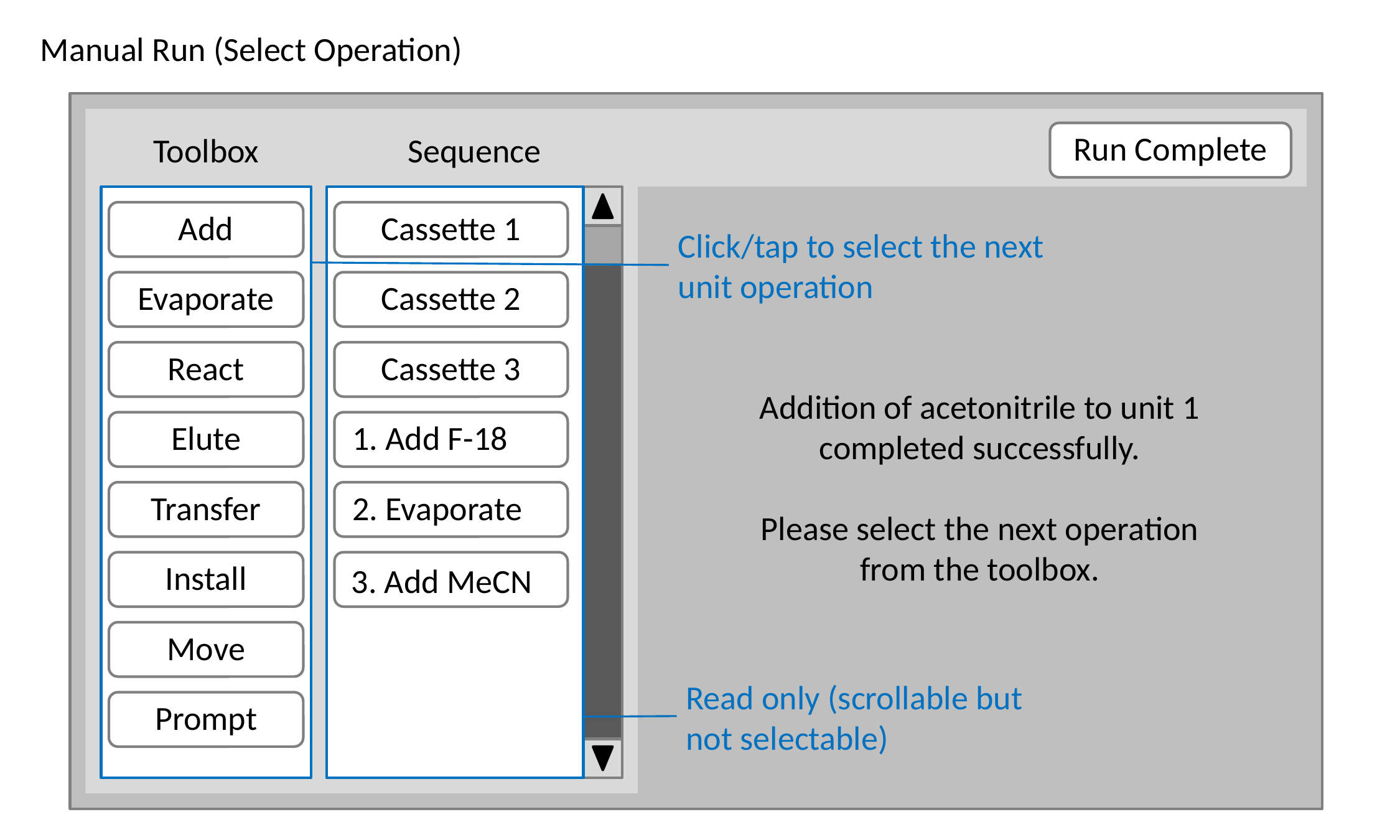

Manual Run (Select Operation)

Run Complete
Toolbox
Sequence

Cassette 1

Cassette 2

Cassette 3

1. Add F-18

2. Evaporate
3. React

Add
Click/tap to select the next unit operation

Evaporate

React
Addition of acetonitrile to unit 1 completed successfully.

Please select the next operation from the toolbox.

Elute

Transfer

Install

3. Add MeCN

Move
Read only (scrollable but not selectable)

Prompt